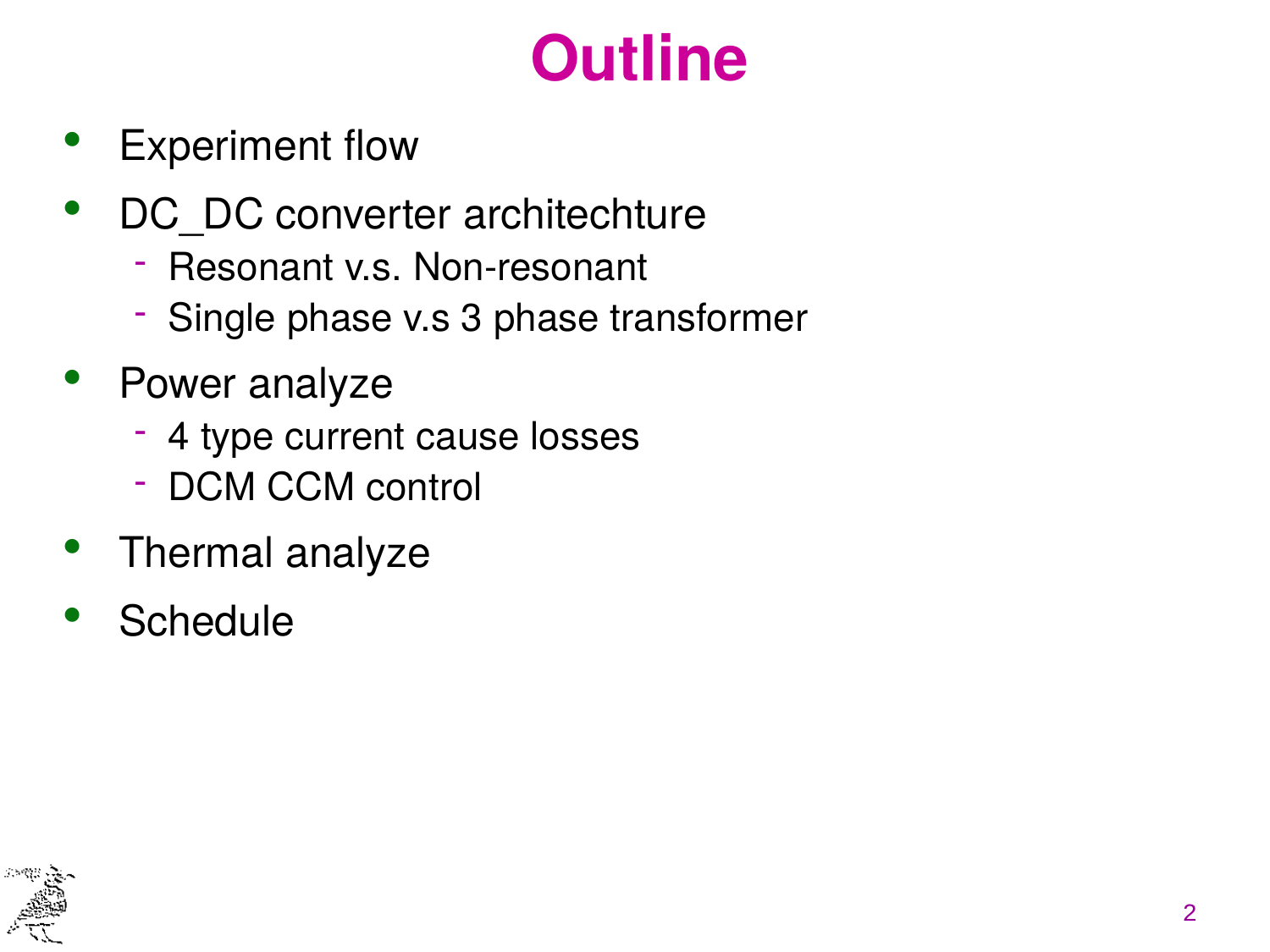

# Outline
Experiment flow
DC_DC converter architechture
Resonant v.s. Non-resonant
Single phase v.s 3 phase transformer
Power analyze
4 type current cause losses
DCM CCM control
Thermal analyze
Schedule

2